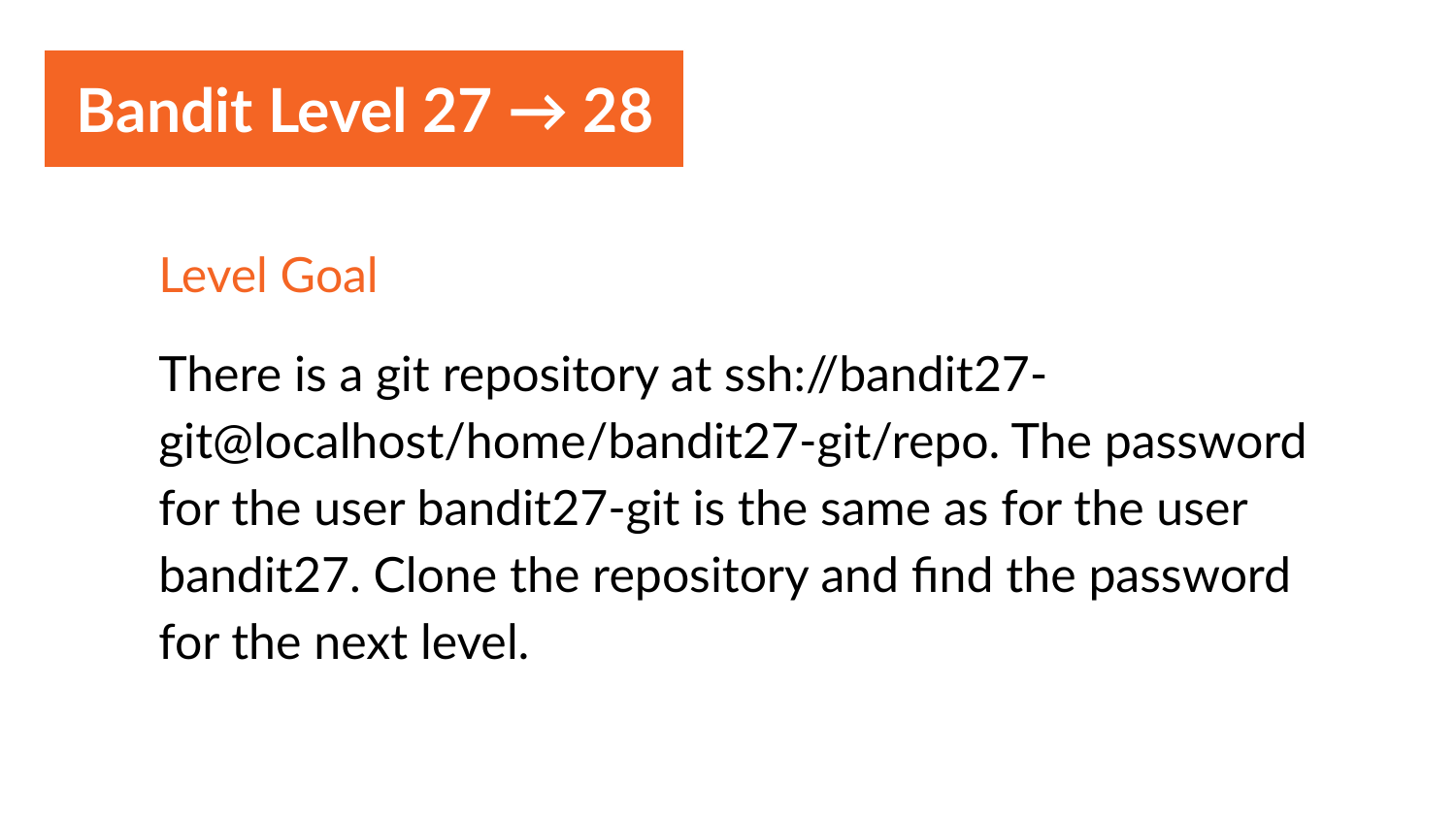

Bandit Level 27 → 28
09.17.XX
Level Goal
There is a git repository at ssh://bandit27-git@localhost/home/bandit27-git/repo. The password for the user bandit27-git is the same as for the user bandit27. Clone the repository and find the password for the next level.